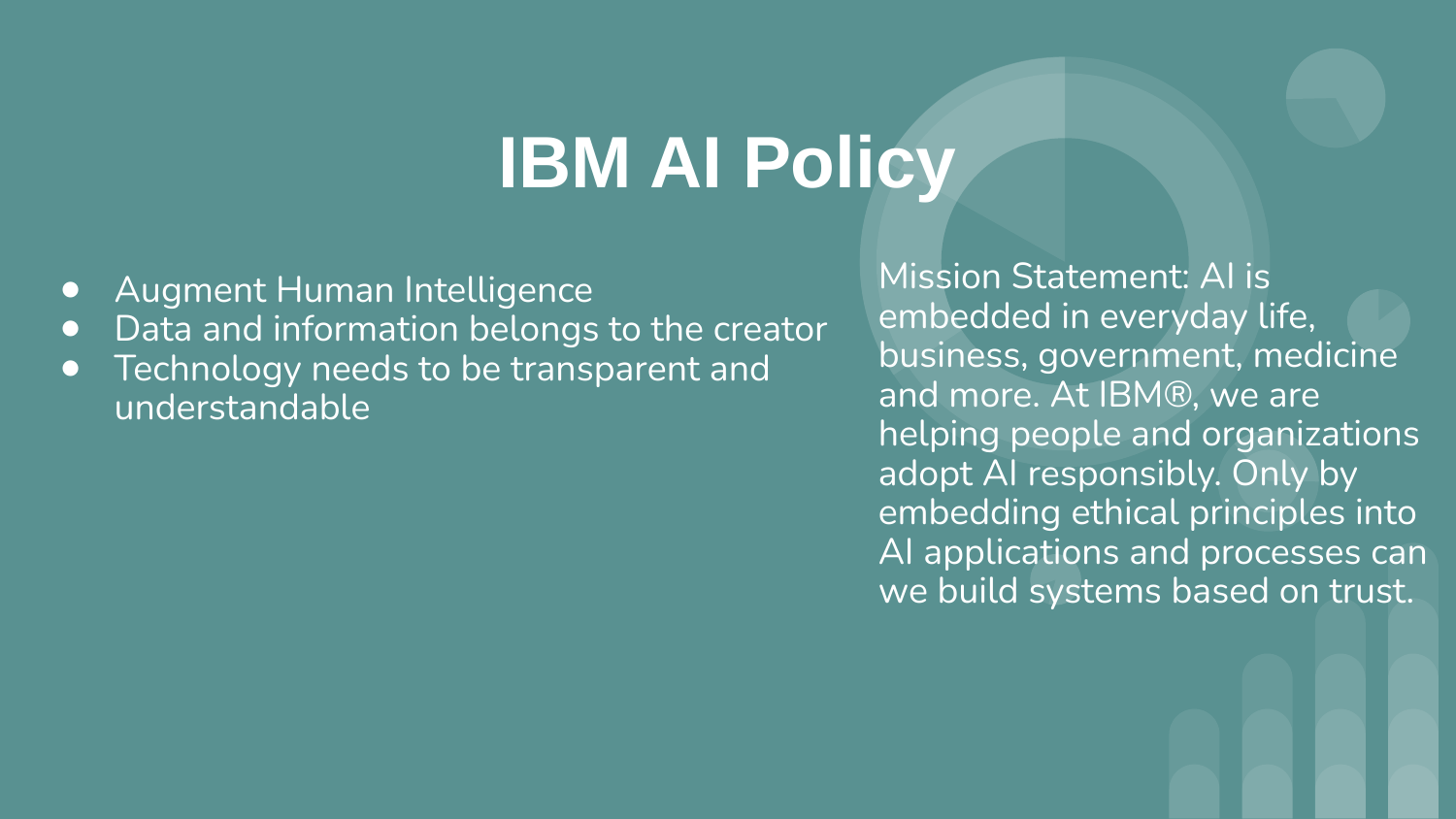

# IBM AI Policy
Mission Statement: AI is embedded in everyday life, business, government, medicine and more. At IBM®, we are helping people and organizations adopt AI responsibly. Only by embedding ethical principles into AI applications and processes can we build systems based on trust.

Augment Human Intelligence
Data and information belongs to the creator
Technology needs to be transparent and understandable